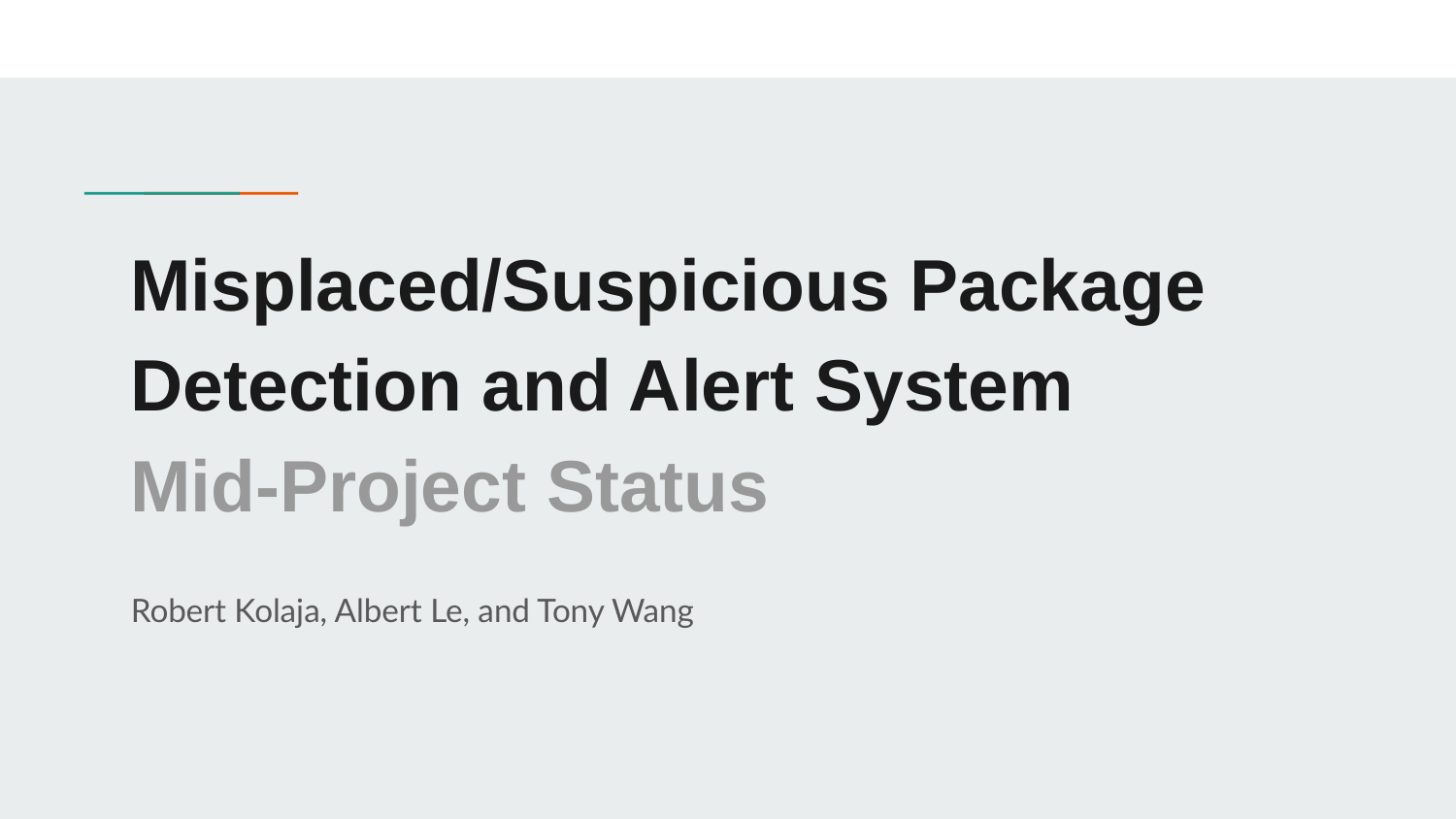

# Misplaced/Suspicious Package Detection and Alert System
Mid-Project Status
Robert Kolaja, Albert Le, and Tony Wang